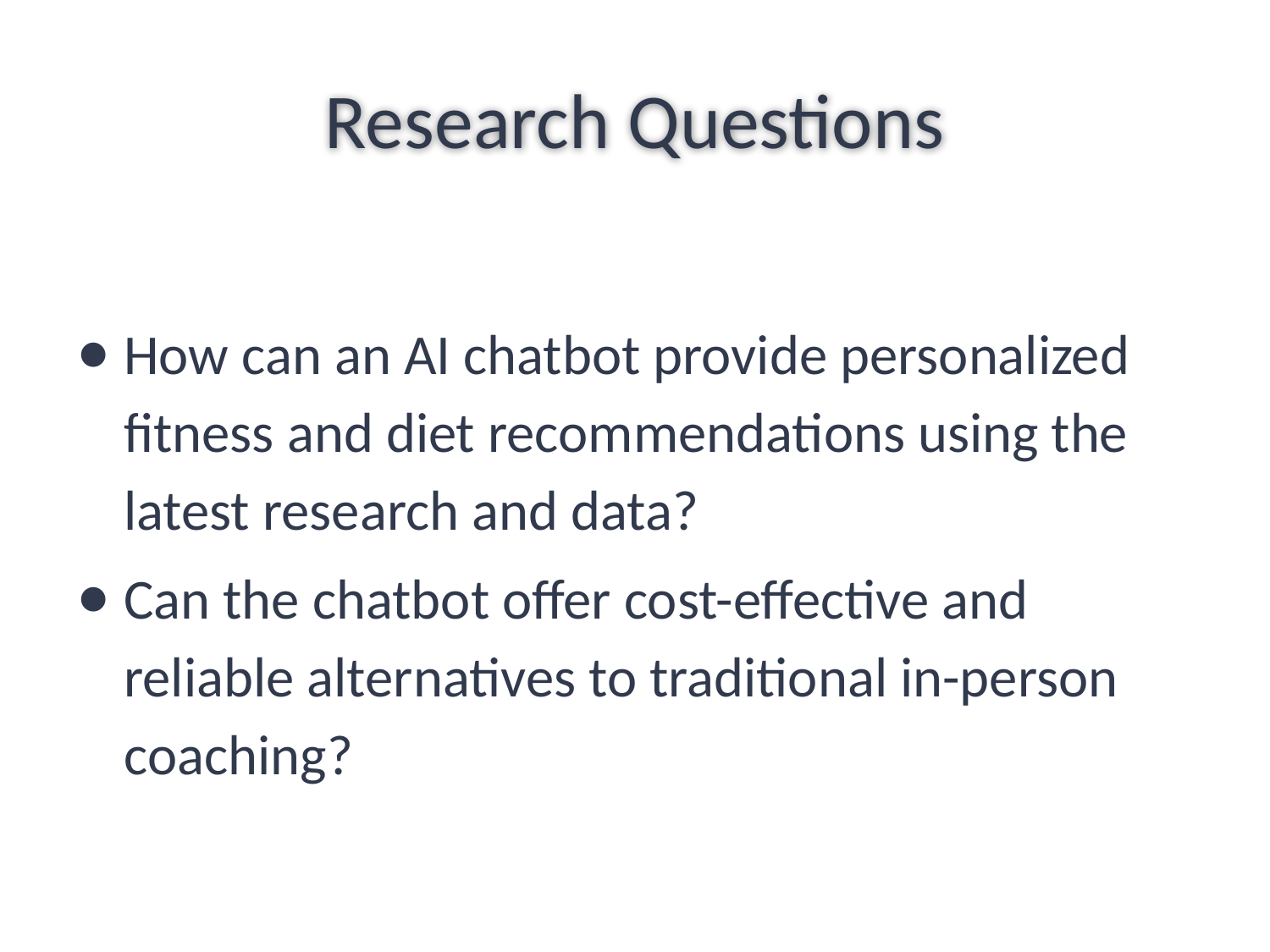

# Research Questions

How can an AI chatbot provide personalized fitness and diet recommendations using the latest research and data?
Can the chatbot offer cost-effective and reliable alternatives to traditional in-person coaching?